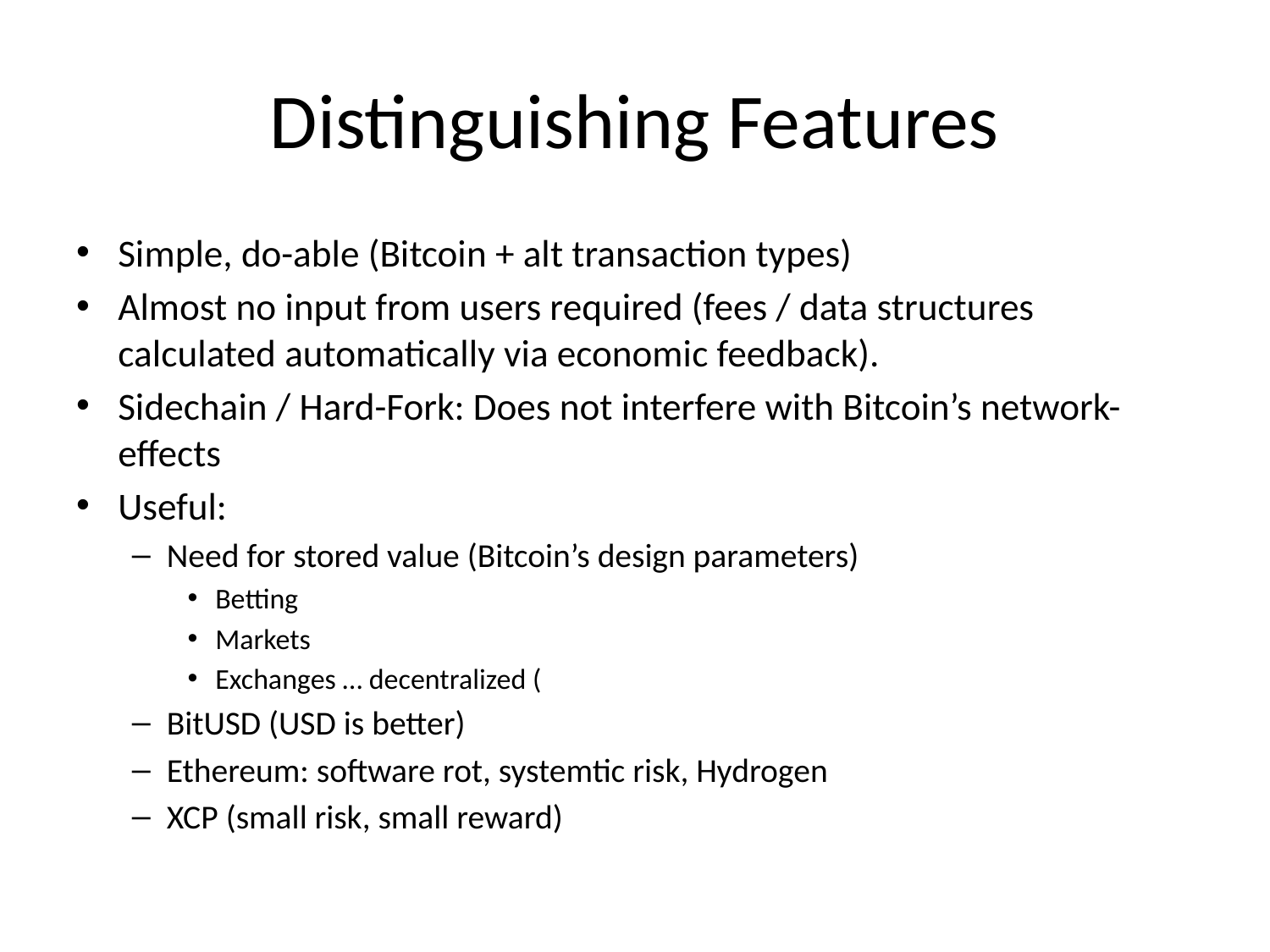

# Distinguishing Features
Simple, do-able (Bitcoin + alt transaction types)
Almost no input from users required (fees / data structures calculated automatically via economic feedback).
Sidechain / Hard-Fork: Does not interfere with Bitcoin’s network-effects
Useful:
Need for stored value (Bitcoin’s design parameters)
Betting
Markets
Exchanges … decentralized (
BitUSD (USD is better)
Ethereum: software rot, systemtic risk, Hydrogen
XCP (small risk, small reward)